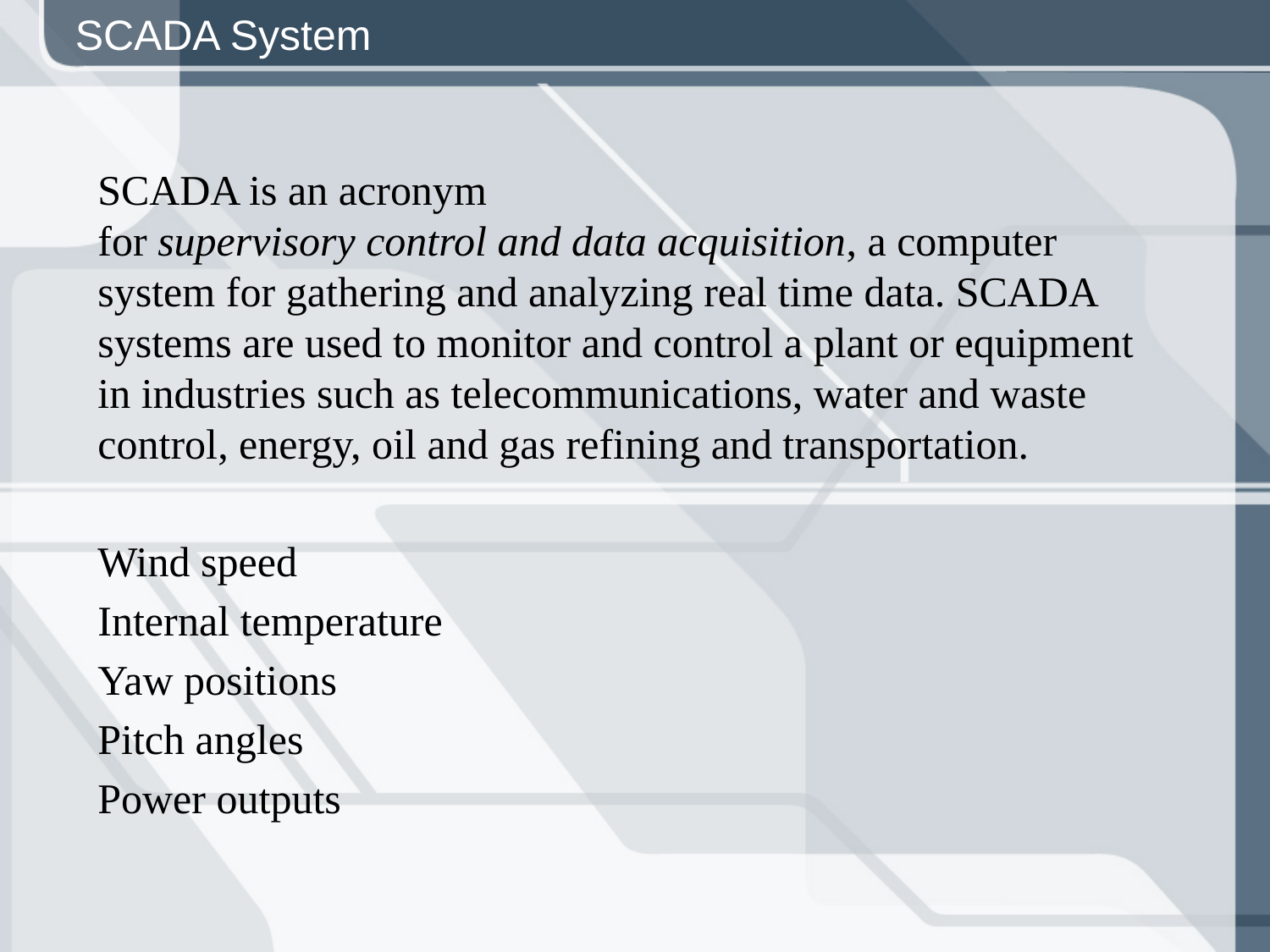

# SCADA System
SCADA is an acronym for supervisory control and data acquisition, a computer system for gathering and analyzing real time data. SCADA systems are used to monitor and control a plant or equipment in industries such as telecommunications, water and waste control, energy, oil and gas refining and transportation.

Wind speed
Internal temperature
Yaw positions
Pitch angles
Power outputs